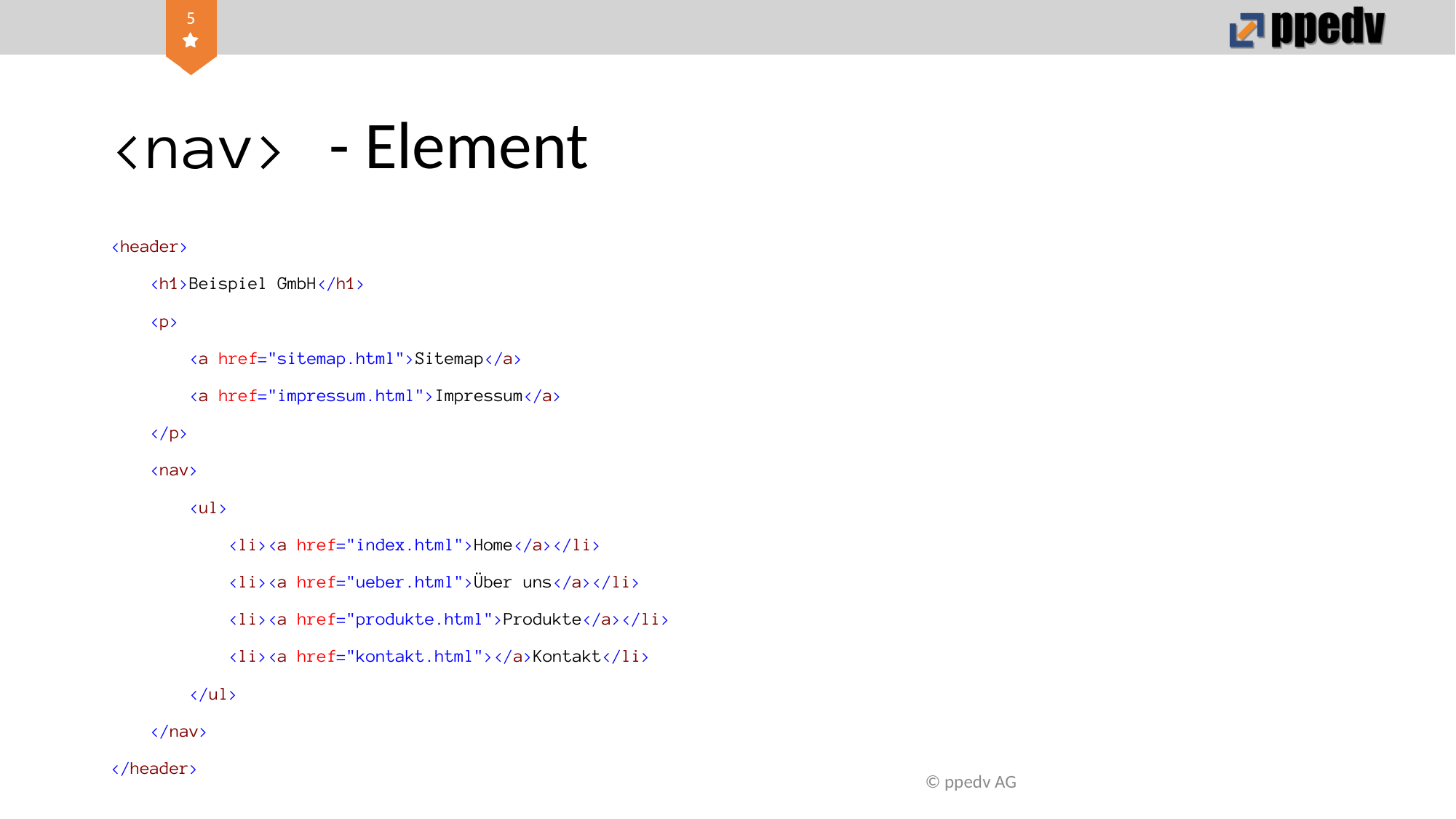

# <nav> - Element
<header>
    <h1>Beispiel GmbH</h1>
    <p>
        <a href="sitemap.html">Sitemap</a>
        <a href="impressum.html">Impressum</a>
    </p>
    <nav>
        <ul>
            <li><a href="index.html">Home</a></li>
            <li><a href="ueber.html">Über uns</a></li>
            <li><a href="produkte.html">Produkte</a></li>
            <li><a href="kontakt.html"></a>Kontakt</li>
        </ul>
    </nav>
</header>

© ppedv AG